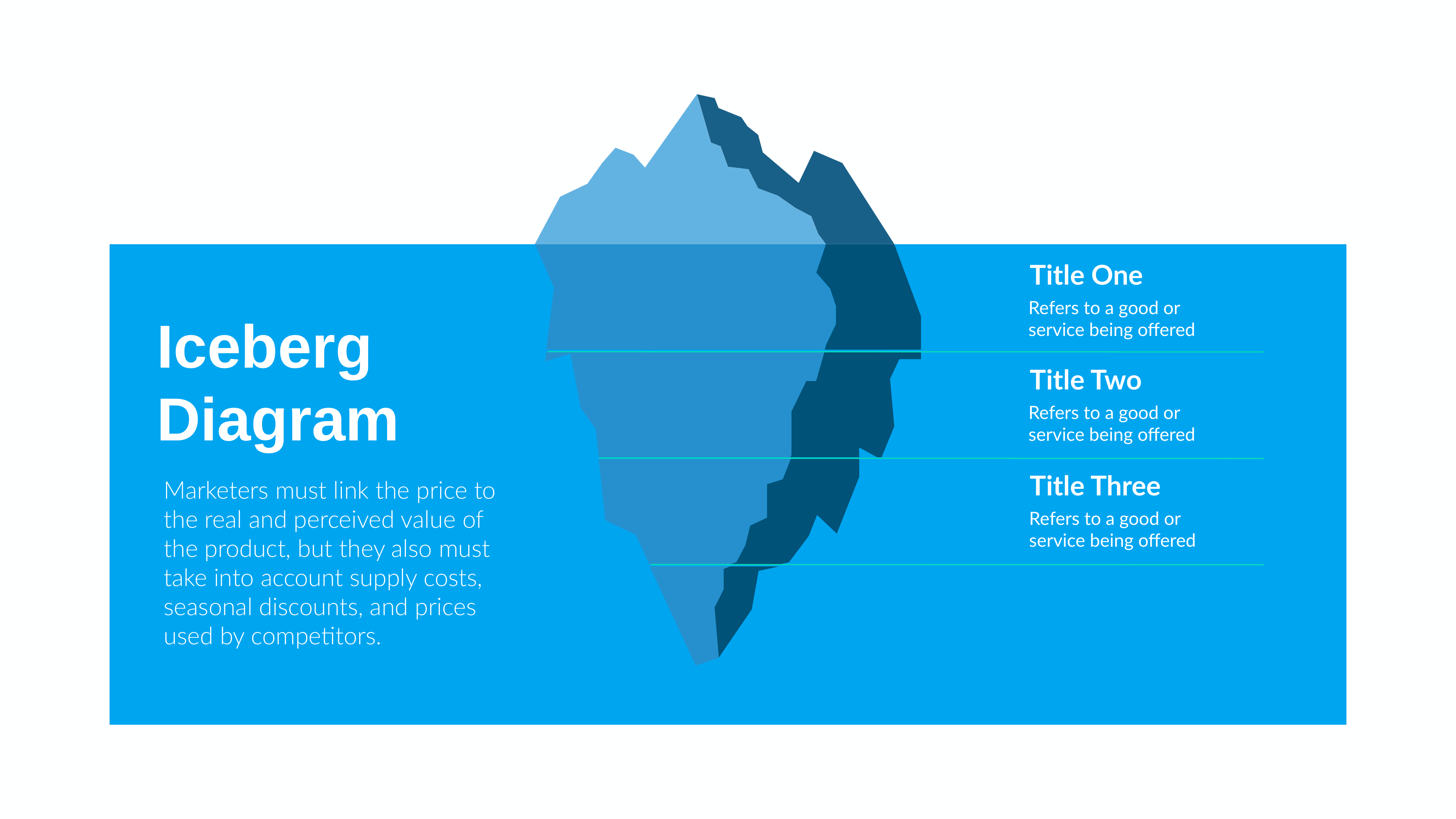

Title One
Refers to a good or
service being offered
Iceberg
Diagram

Title Two
Refers to a good or
service being offered

Title Three
Marketers must link the price to the real and perceived value of the product, but they also must take into account supply costs, seasonal discounts, and prices used by competitors.
Refers to a good or
service being offered